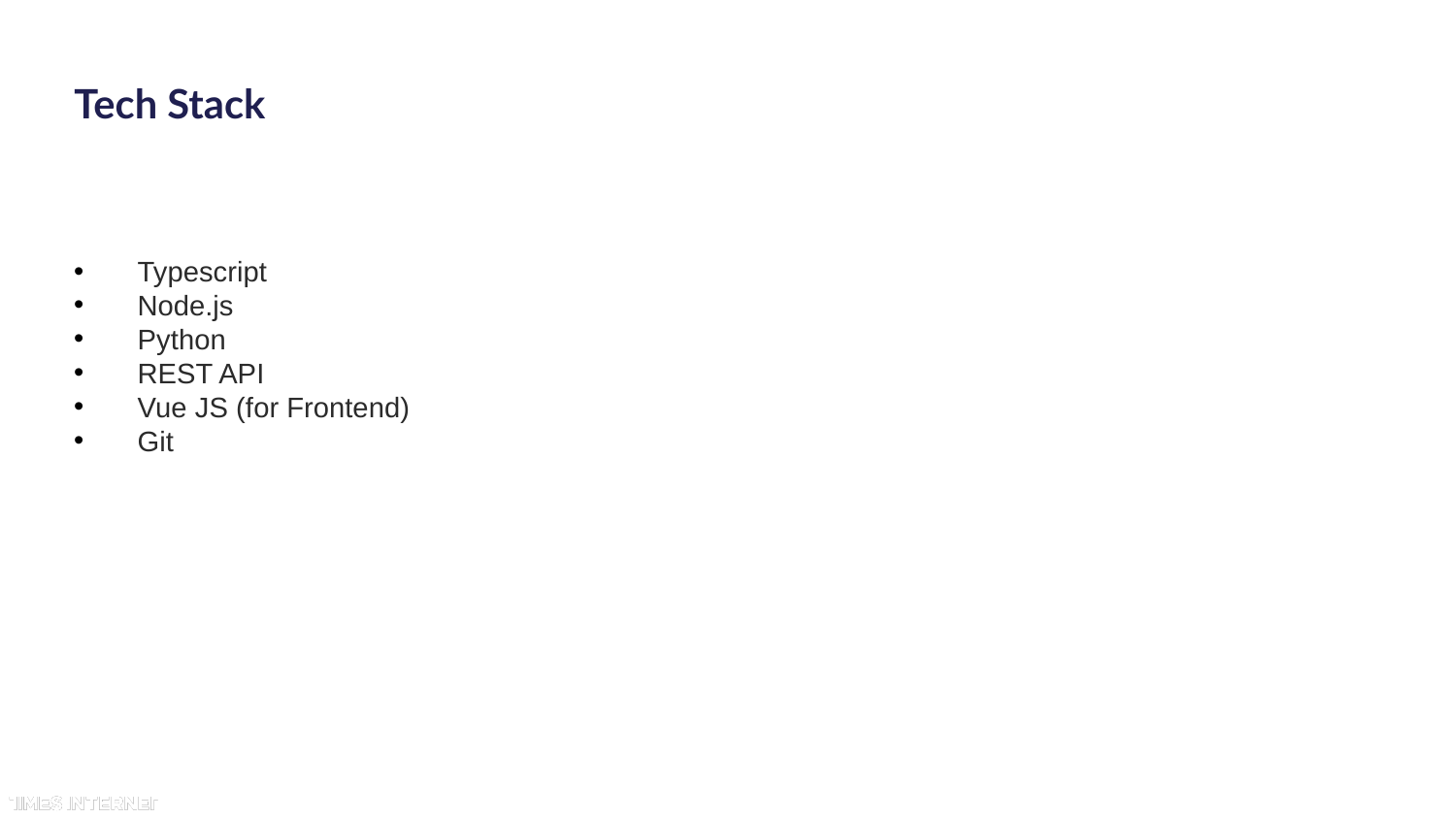

# Tech Stack
Typescript
Node.js
Python
REST API
Vue JS (for Frontend)
Git